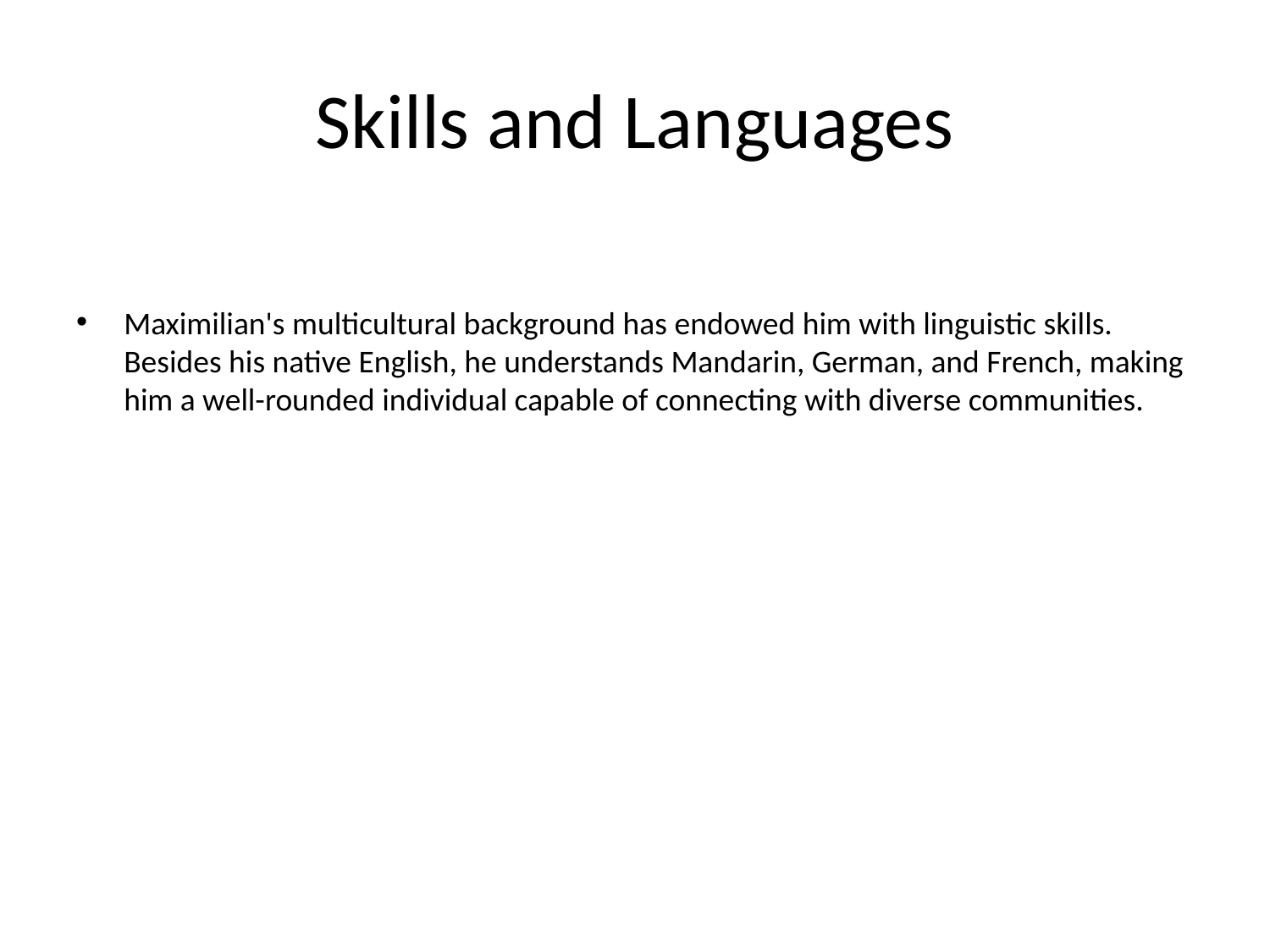

# Skills and Languages

Maximilian's multicultural background has endowed him with linguistic skills. Besides his native English, he understands Mandarin, German, and French, making him a well-rounded individual capable of connecting with diverse communities.